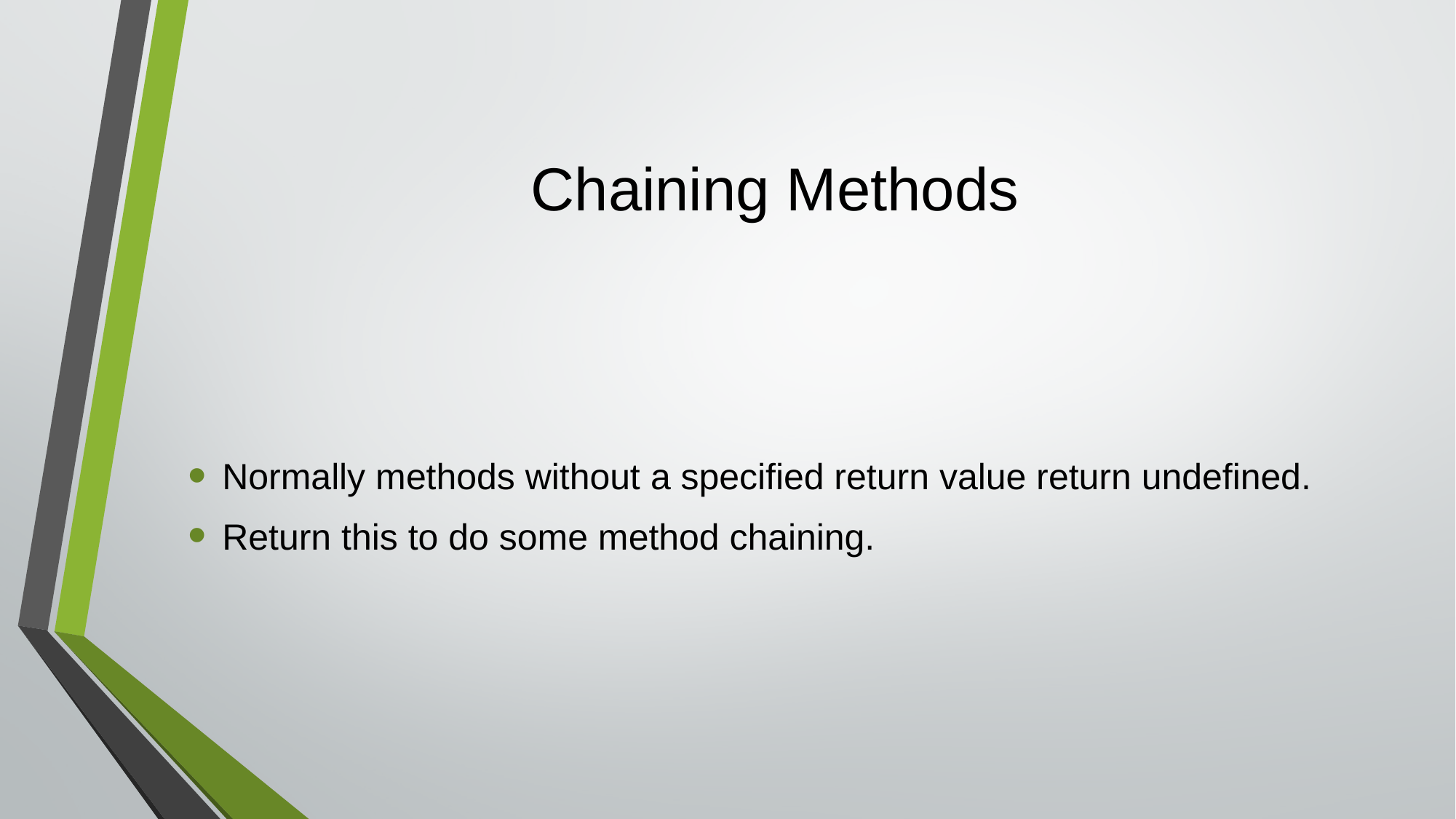

# Chaining Methods
Normally methods without a specified return value return undefined.
Return this to do some method chaining.